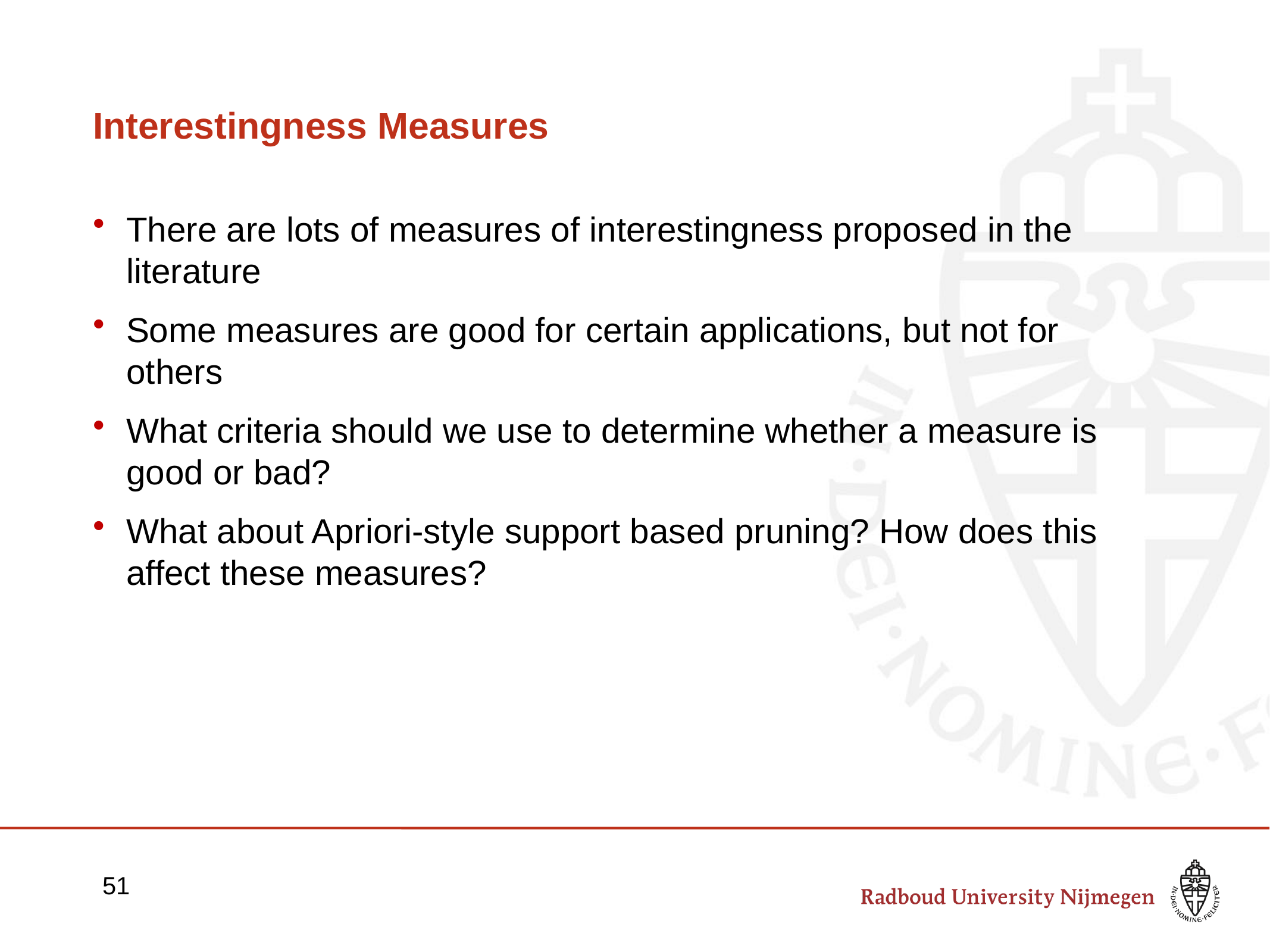

# Interestingness Measures
There are lots of measures of interestingness proposed in the literature
Some measures are good for certain applications, but not for others
What criteria should we use to determine whether a measure is good or bad?
What about Apriori-style support based pruning? How does this affect these measures?

51